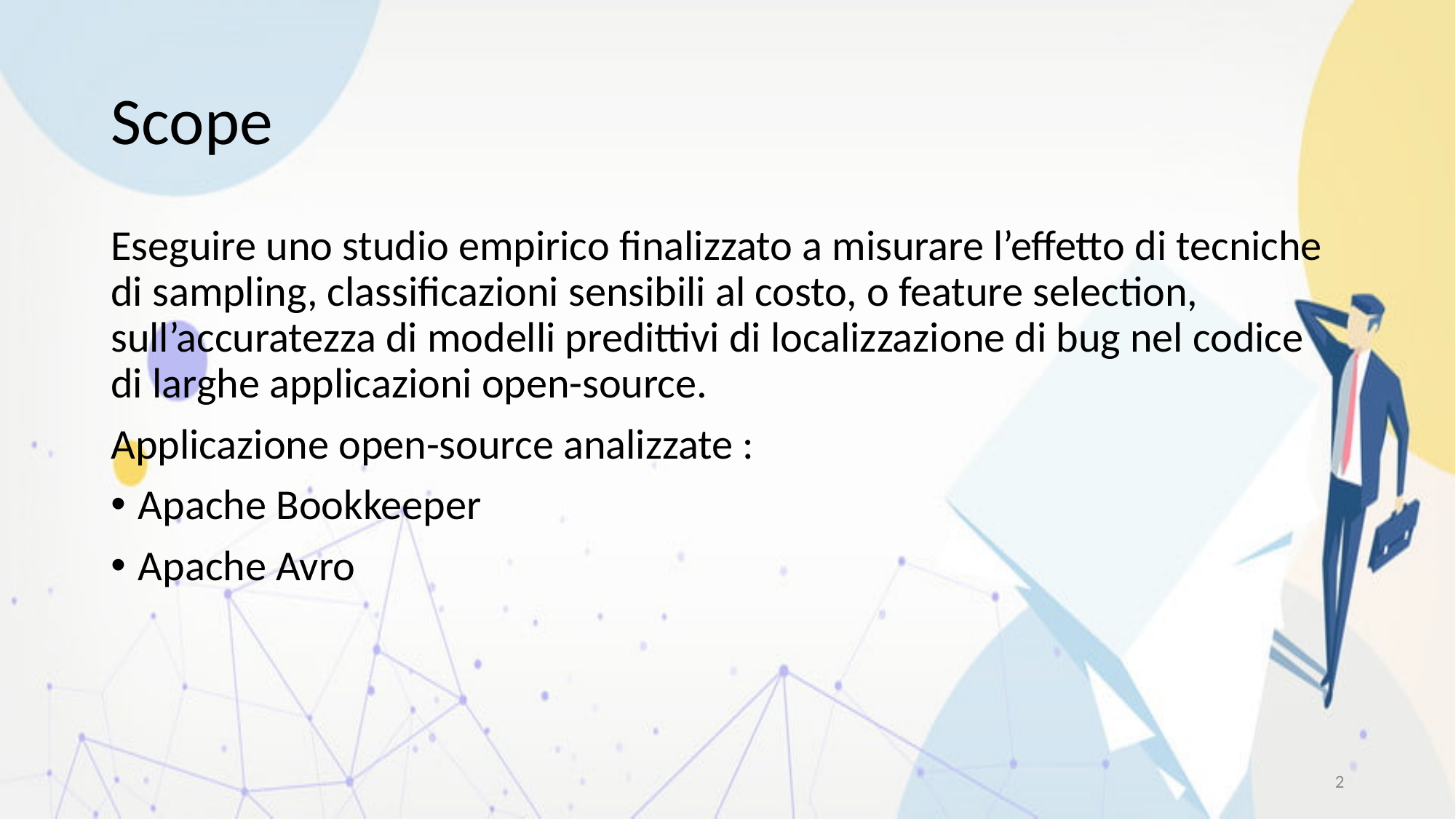

# Scope
Eseguire uno studio empirico finalizzato a misurare l’effetto di tecniche di sampling, classificazioni sensibili al costo, o feature selection, sull’accuratezza di modelli predittivi di localizzazione di bug nel codice di larghe applicazioni open-source.
Applicazione open-source analizzate :
Apache Bookkeeper
Apache Avro
2